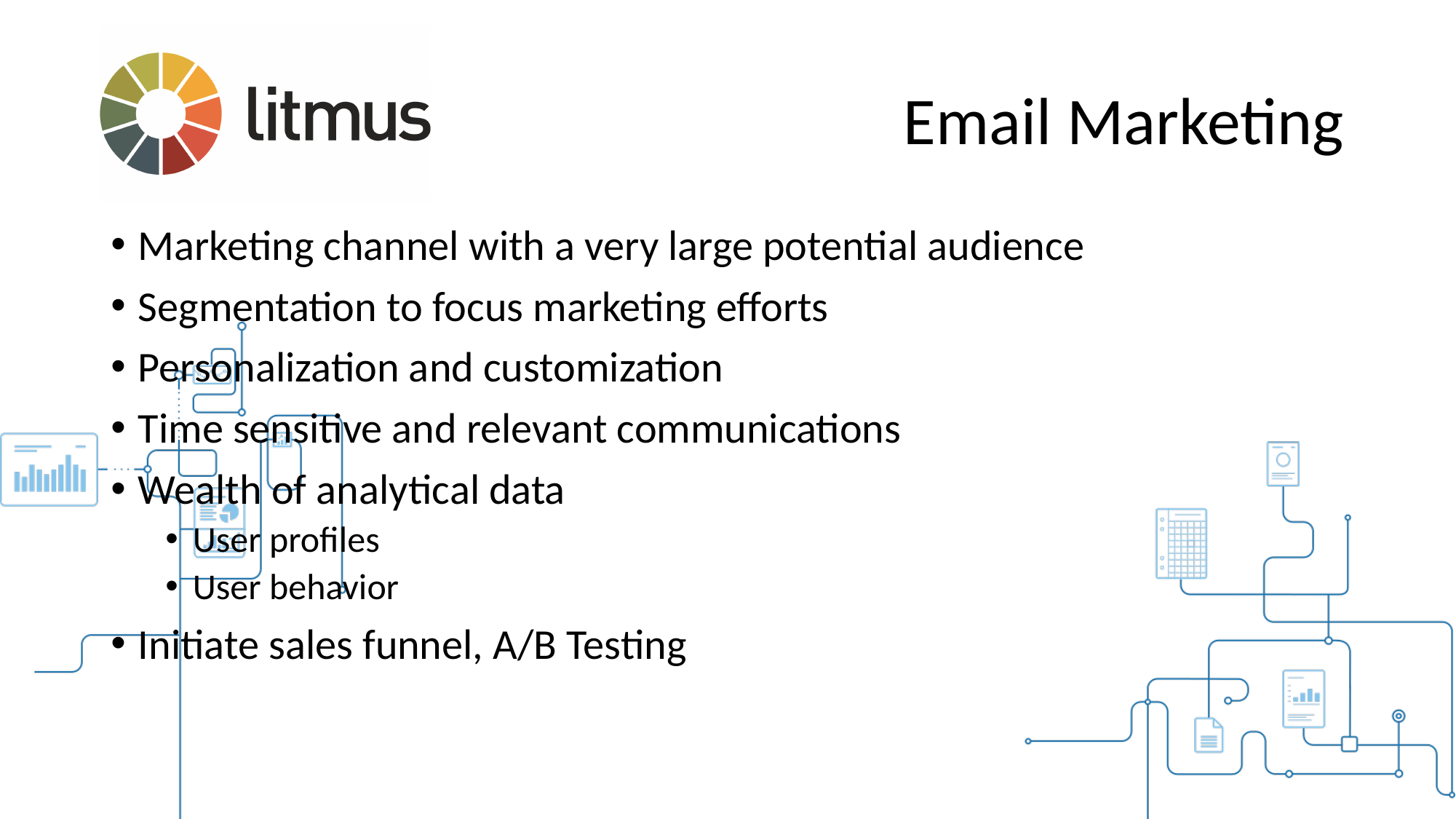

# Email Marketing
Marketing channel with a very large potential audience
Segmentation to focus marketing efforts
Personalization and customization
Time sensitive and relevant communications
Wealth of analytical data
User profiles
User behavior
Initiate sales funnel, A/B Testing